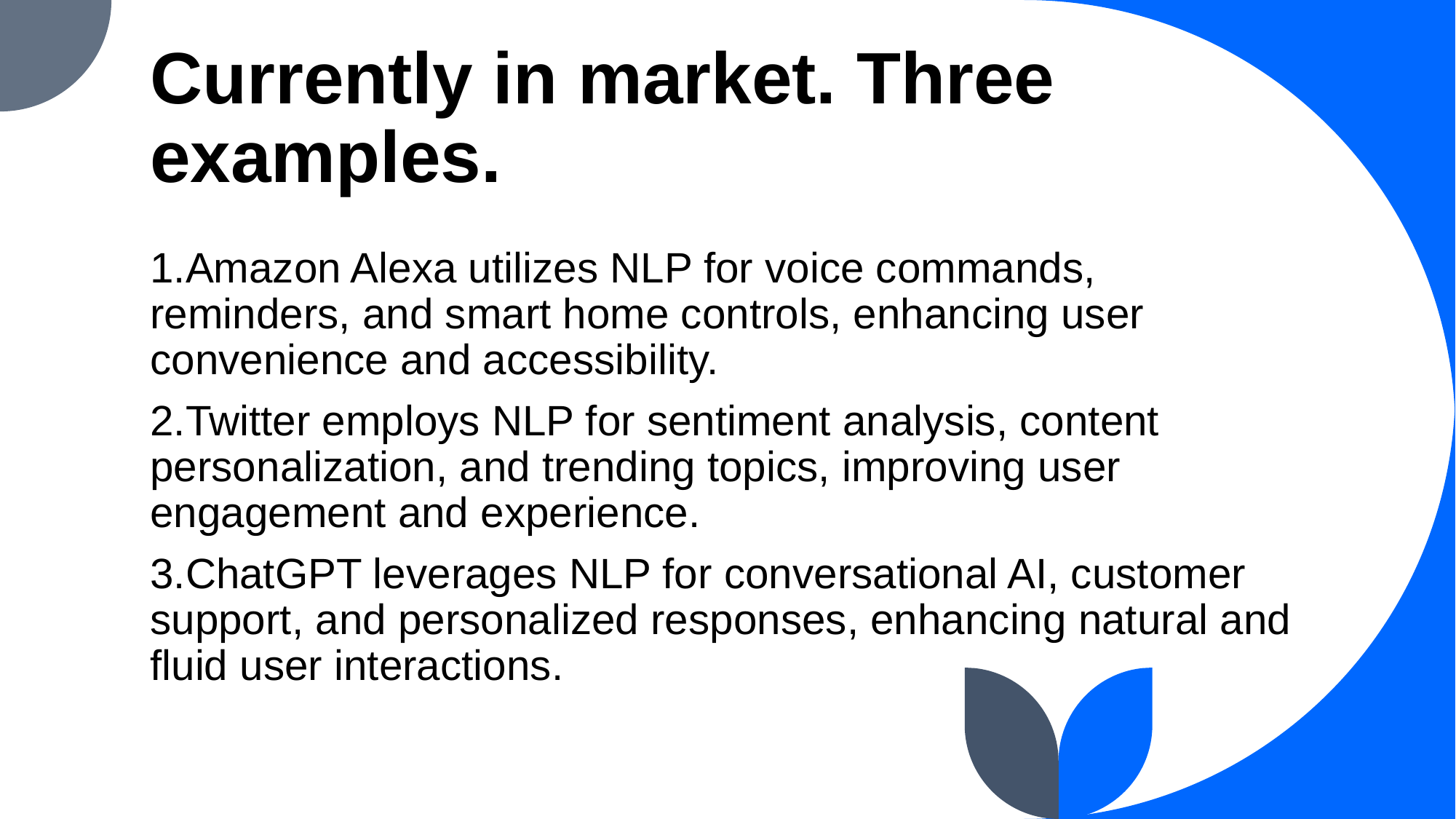

# Currently in market. Three examples.
1.Amazon Alexa utilizes NLP for voice commands, reminders, and smart home controls, enhancing user convenience and accessibility.
2.Twitter employs NLP for sentiment analysis, content personalization, and trending topics, improving user engagement and experience.
3.ChatGPT leverages NLP for conversational AI, customer support, and personalized responses, enhancing natural and fluid user interactions.